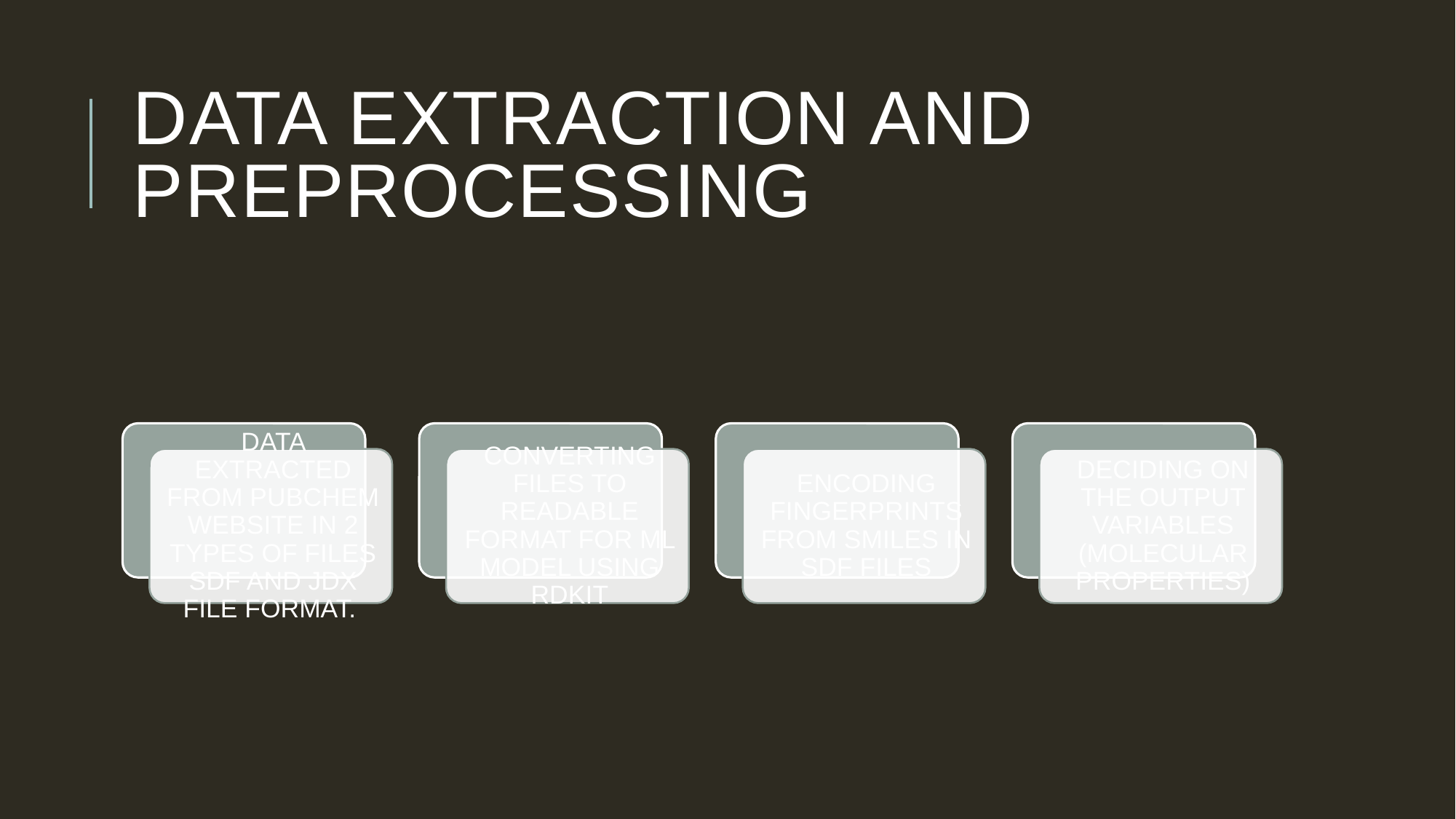

# Data Extraction And Preprocessing
Data Extracted from pubchem website in 2 types of files SDF and JDX file format.
Converting files to readable format for ML model using rdkit
ENCODING FINGERPRINTS FROM SMILES IN SDF FILES
DECIDING ON THE OUTPUT VARIABLES (MOLECULAR PROPERTIES)